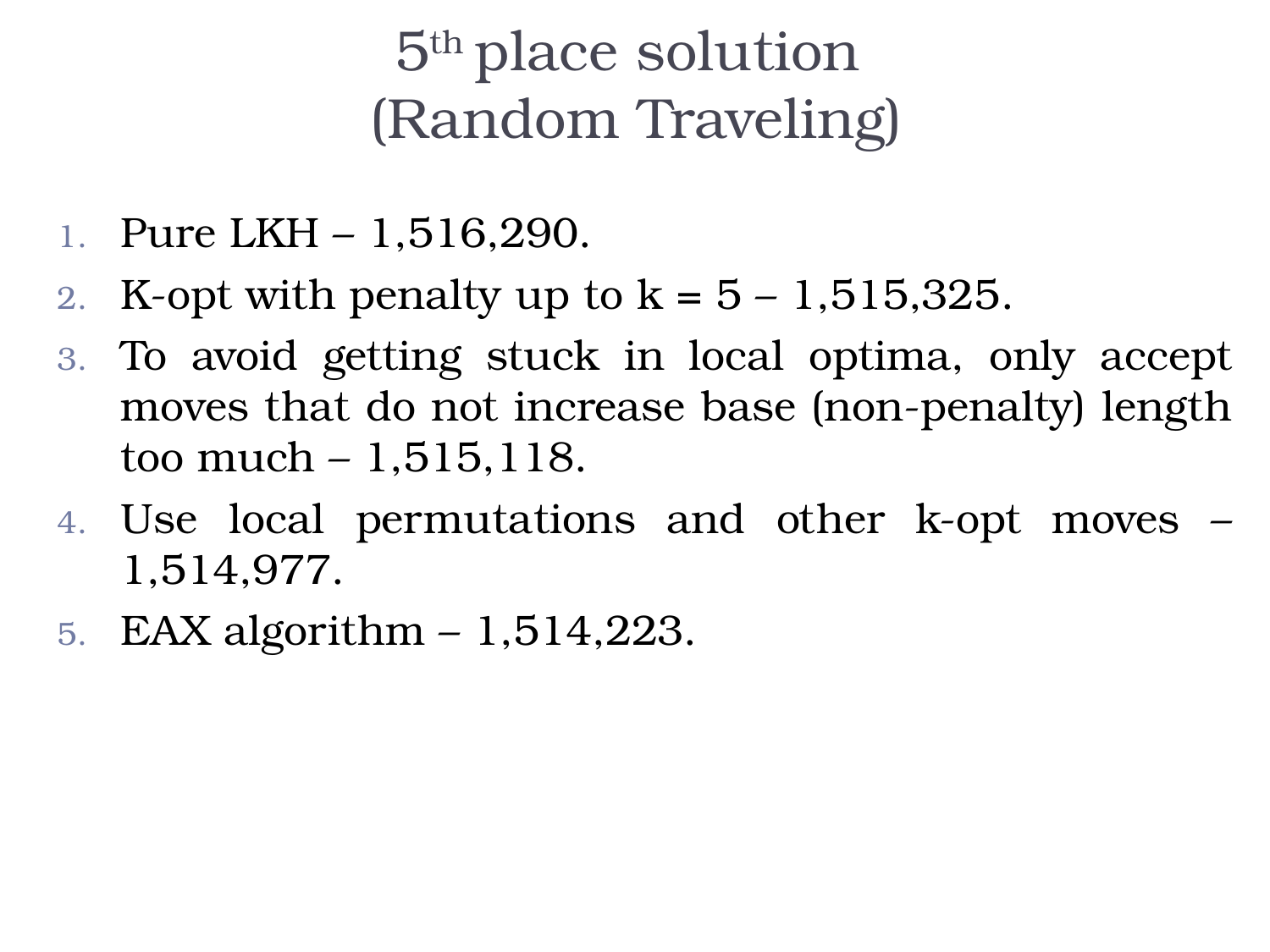

# 5th place solution (Random Traveling)
Pure LKH – 1,516,290.
K-opt with penalty up to k = 5 – 1,515,325.
To avoid getting stuck in local optima, only accept moves that do not increase base (non-penalty) length too much – 1,515,118.
Use local permutations and other k-opt moves – 1,514,977.
EAX algorithm – 1,514,223.